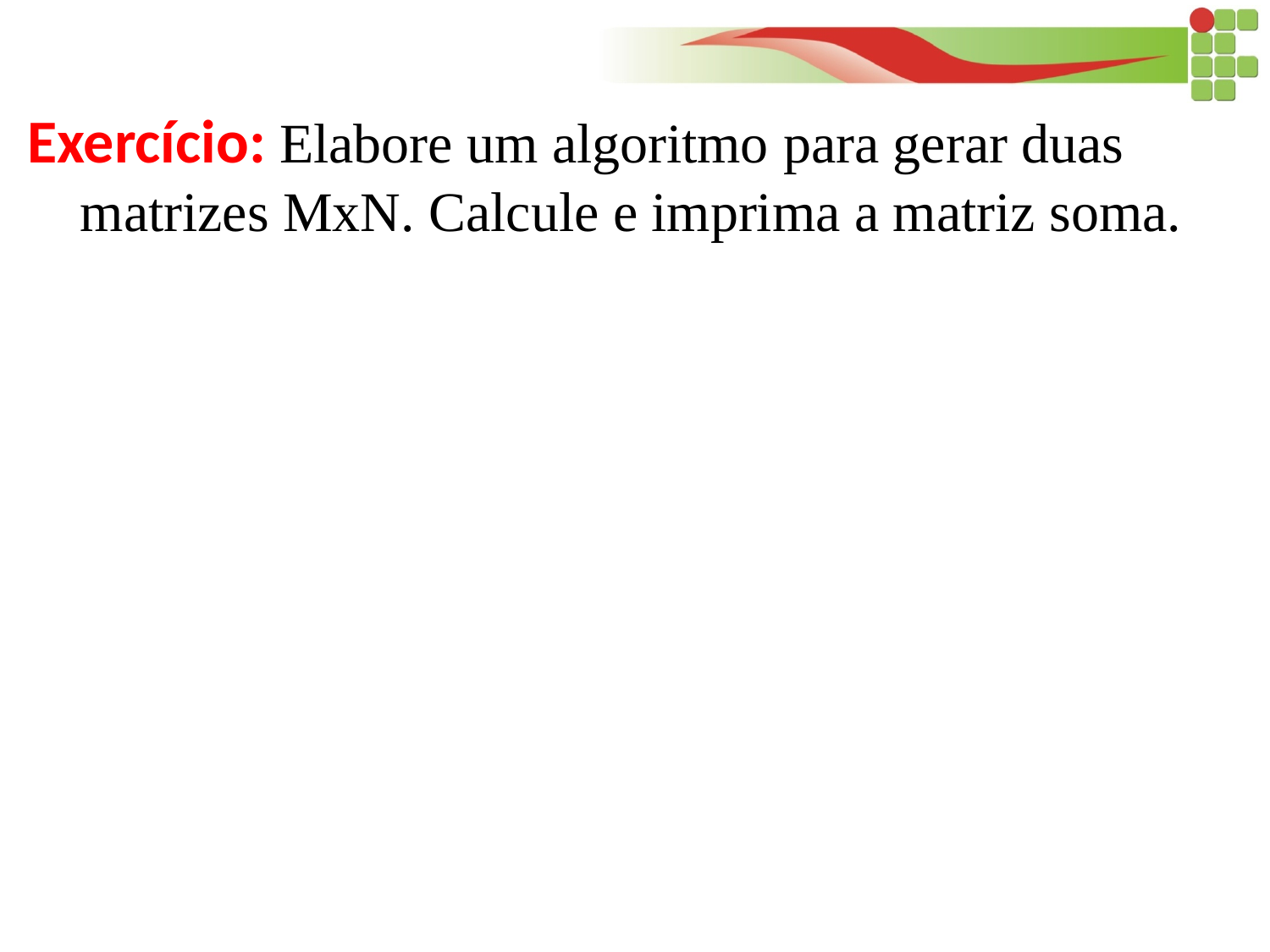

Exercício: Elabore um algoritmo para gerar duas matrizes MxN. Calcule e imprima a matriz soma.